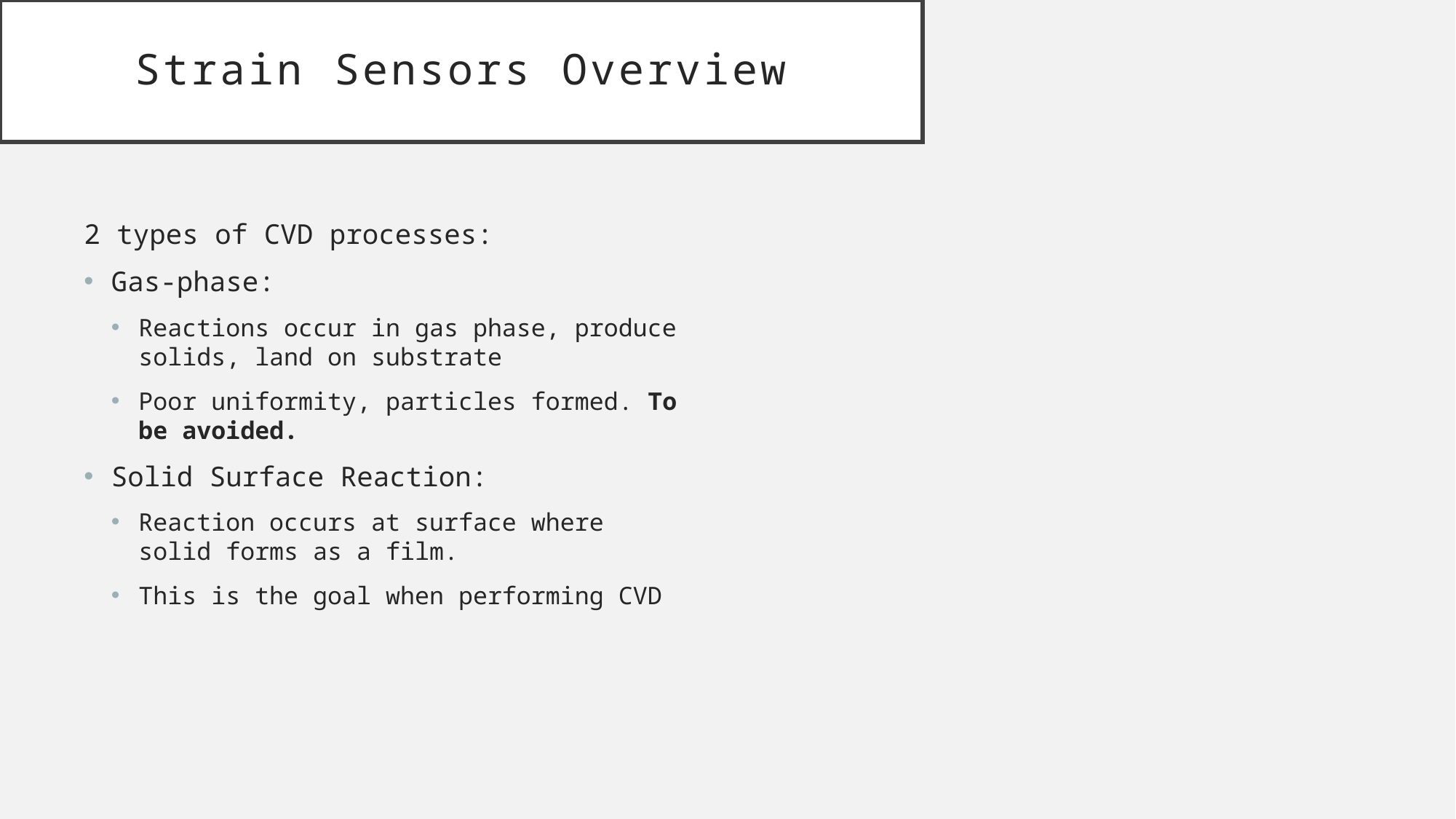

# Strain Sensors Overview
2 types of CVD processes:
Gas-phase:
Reactions occur in gas phase, produce solids, land on substrate
Poor uniformity, particles formed. To be avoided.
Solid Surface Reaction:
Reaction occurs at surface where solid forms as a film.
This is the goal when performing CVD